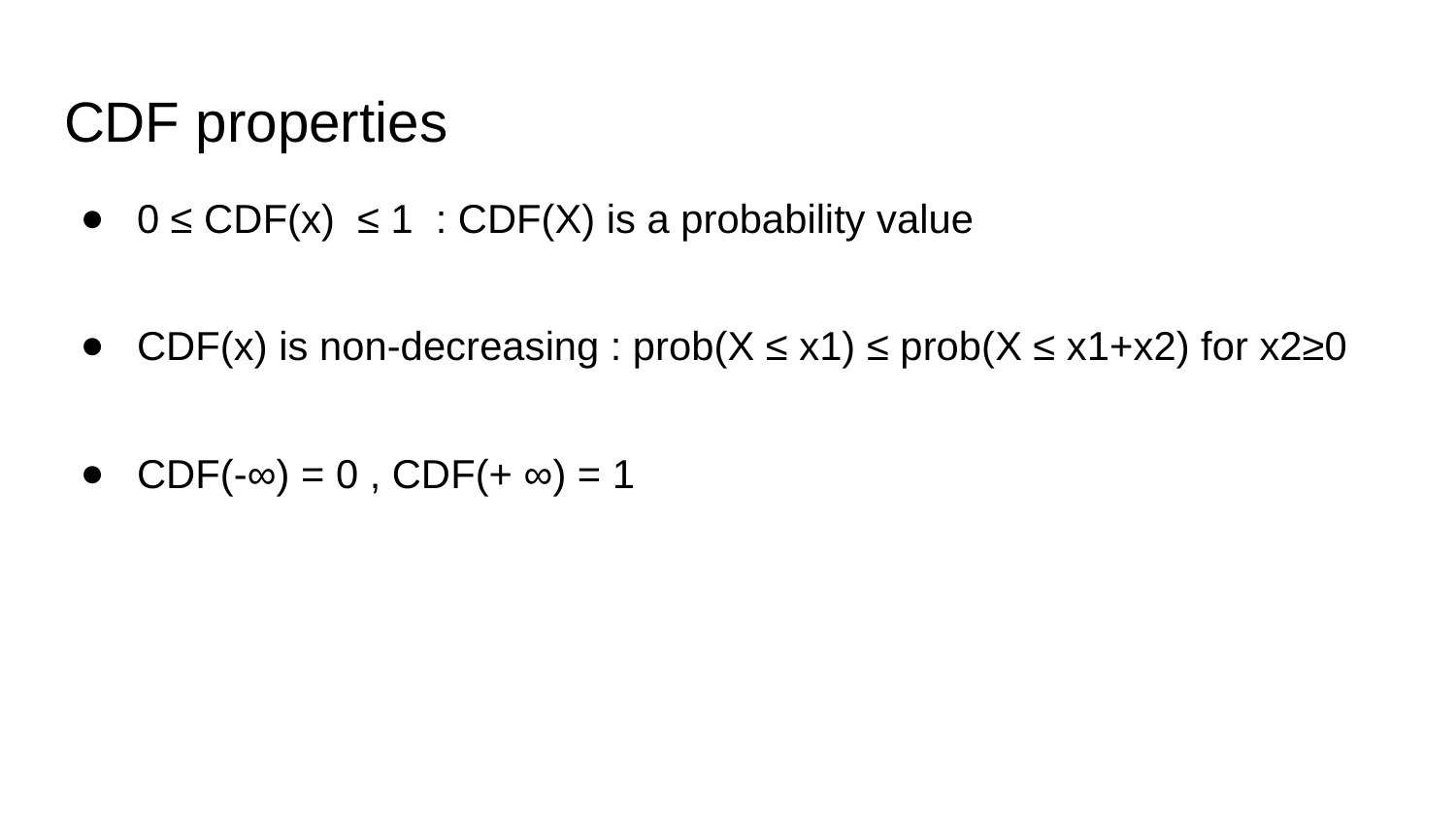

# CDF properties
0 ≤ CDF(x)  ≤ 1  : CDF(X) is a probability value

CDF(x) is non-decreasing : prob(X ≤ x1) ≤ prob(X ≤ x1+x2) for x2≥0

CDF(-∞) = 0 , CDF(+ ∞) = 1